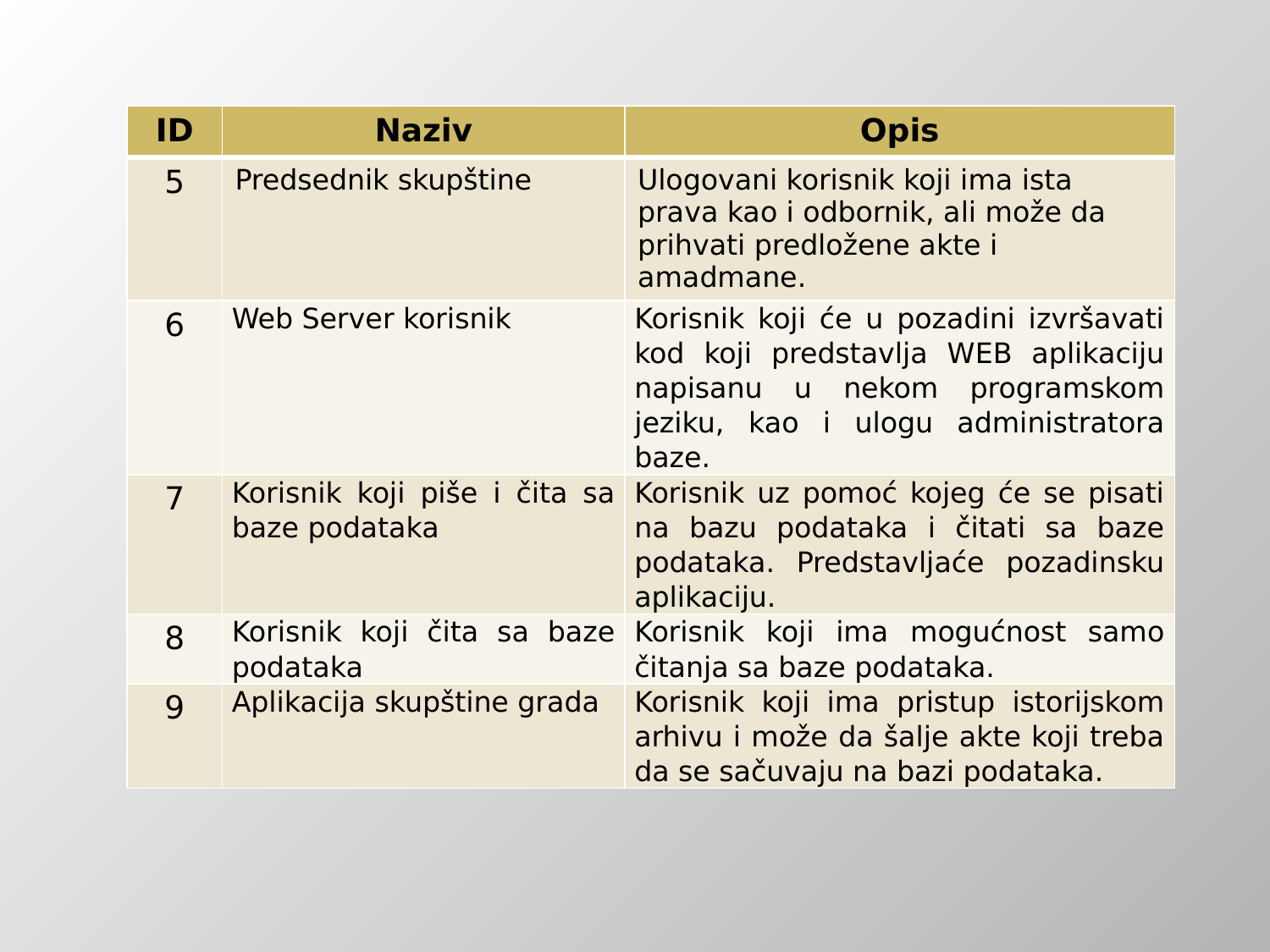

| ID | Naziv | Opis |
| --- | --- | --- |
| 5 | Predsednik skupštine | Ulogovani korisnik koji ima ista prava kao i odbornik, ali može da prihvati predložene akte i amadmane. |
| 6 | Web Server korisnik | Korisnik koji će u pozadini izvršavati kod koji predstavlja WEB aplikaciju napisanu u nekom programskom jeziku, kao i ulogu administratora baze. |
| 7 | Korisnik koji piše i čita sa baze podataka | Korisnik uz pomoć kojeg će se pisati na bazu podataka i čitati sa baze podataka. Predstavljaće pozadinsku aplikaciju. |
| 8 | Korisnik koji čita sa baze podataka | Korisnik koji ima mogućnost samo čitanja sa baze podataka. |
| 9 | Aplikacija skupštine grada | Korisnik koji ima pristup istorijskom arhivu i može da šalje akte koji treba da se sačuvaju na bazi podataka. |